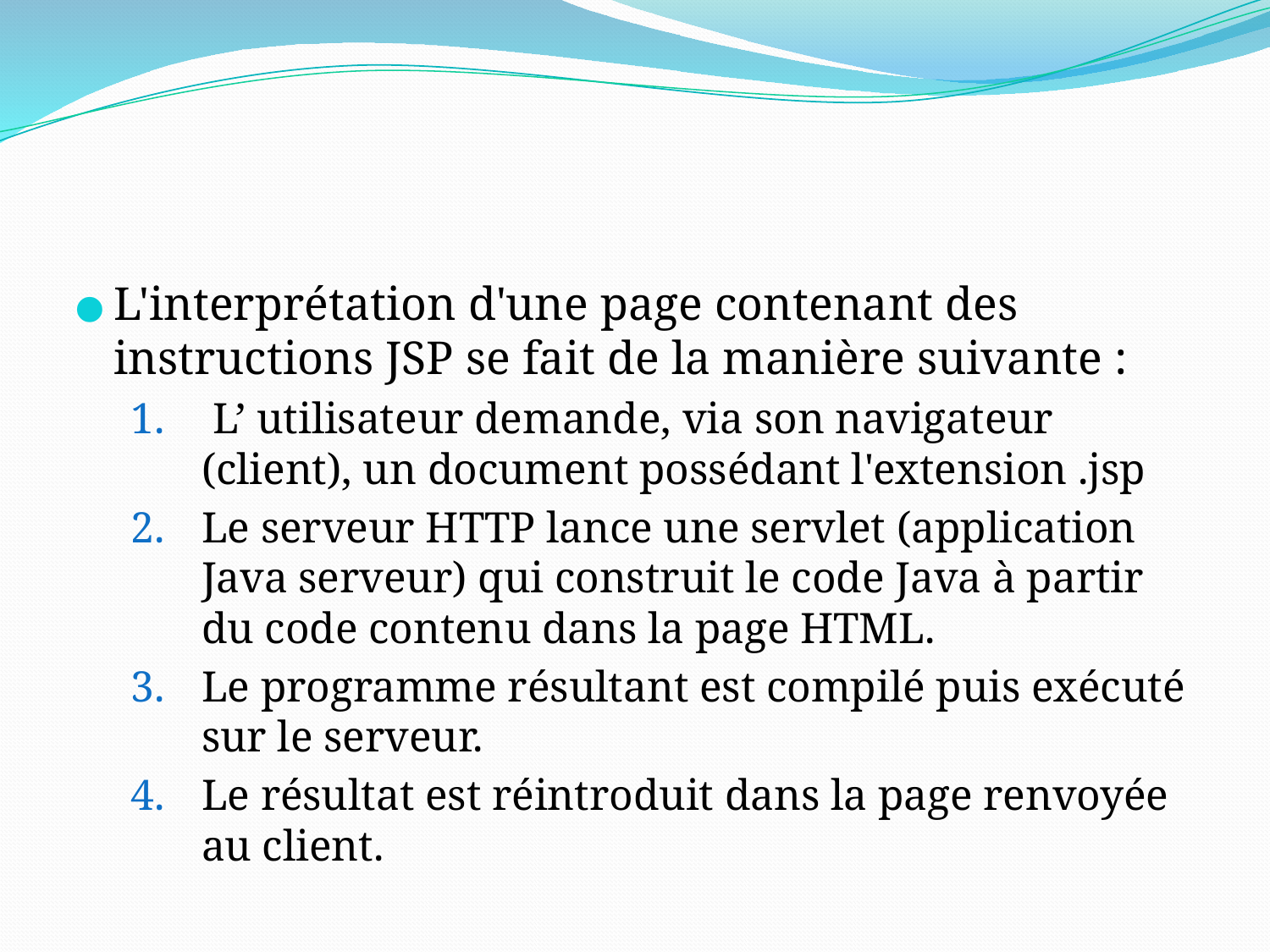

#
L'interprétation d'une page contenant des instructions JSP se fait de la manière suivante :
 L’ utilisateur demande, via son navigateur (client), un document possédant l'extension .jsp
Le serveur HTTP lance une servlet (application Java serveur) qui construit le code Java à partir du code contenu dans la page HTML.
Le programme résultant est compilé puis exécuté sur le serveur.
Le résultat est réintroduit dans la page renvoyée au client.